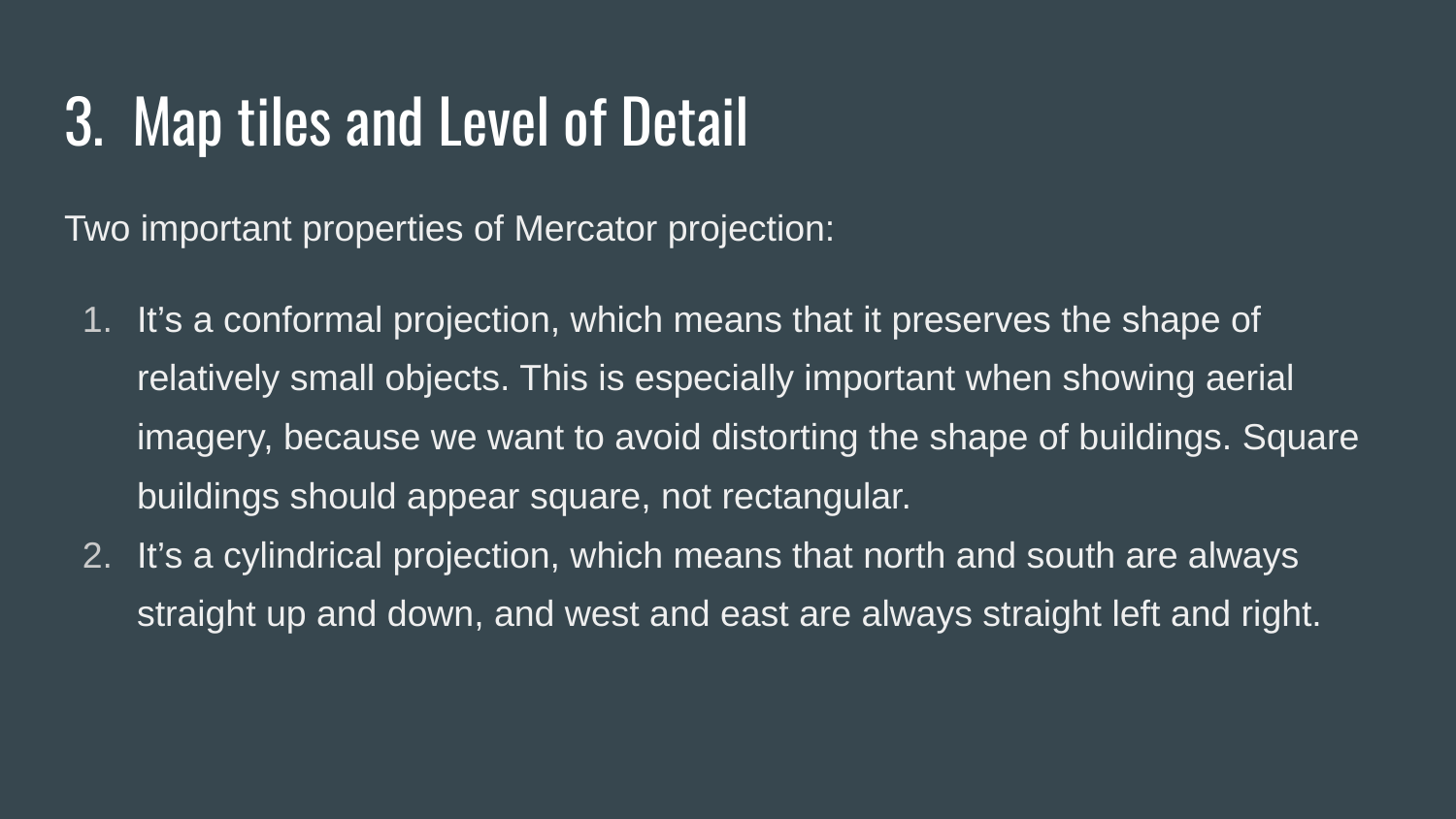

# 3.  Map tiles and Level of Detail

Two important properties of Mercator projection:
It’s a conformal projection, which means that it preserves the shape of relatively small objects. This is especially important when showing aerial imagery, because we want to avoid distorting the shape of buildings. Square buildings should appear square, not rectangular.
It’s a cylindrical projection, which means that north and south are always straight up and down, and west and east are always straight left and right.